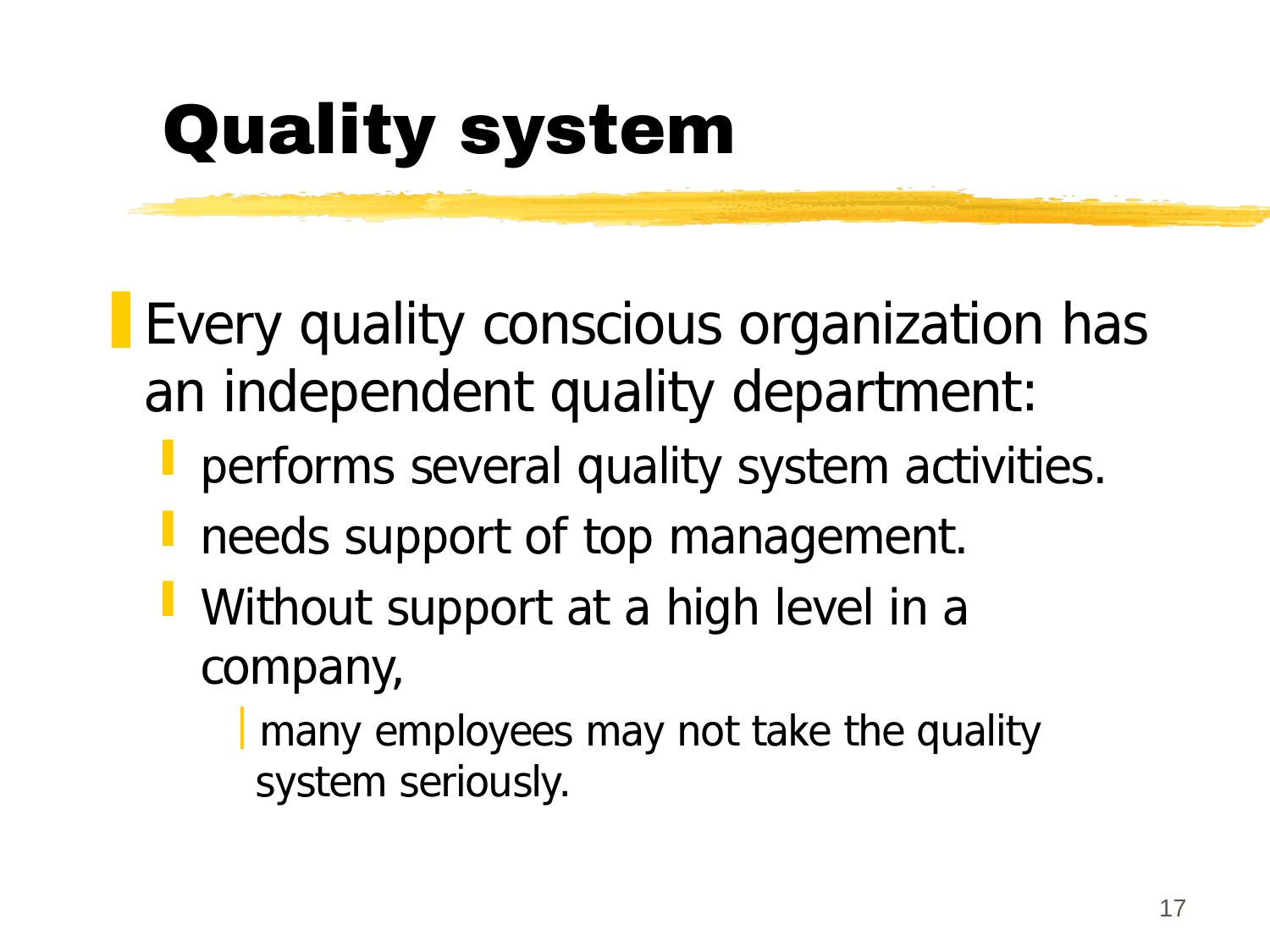

# Quality system
Every quality conscious organization has an independent quality department:
performs several quality system activities.
needs support of top management.
Without support at a high level in a company,
many employees may not take the quality system seriously.
17